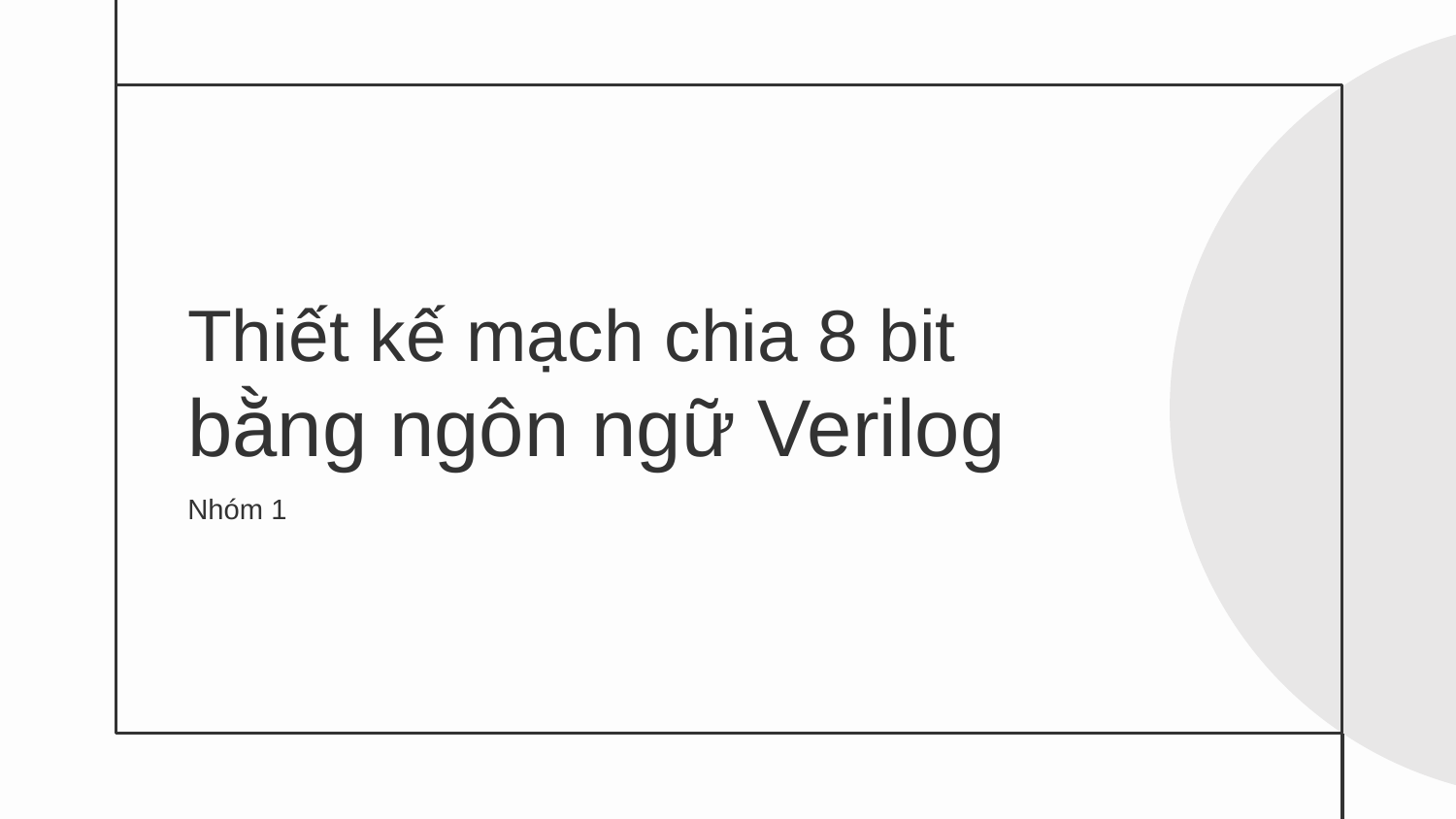

# Thiết kế mạch chia 8 bit bằng ngôn ngữ Verilog
Nhóm 1